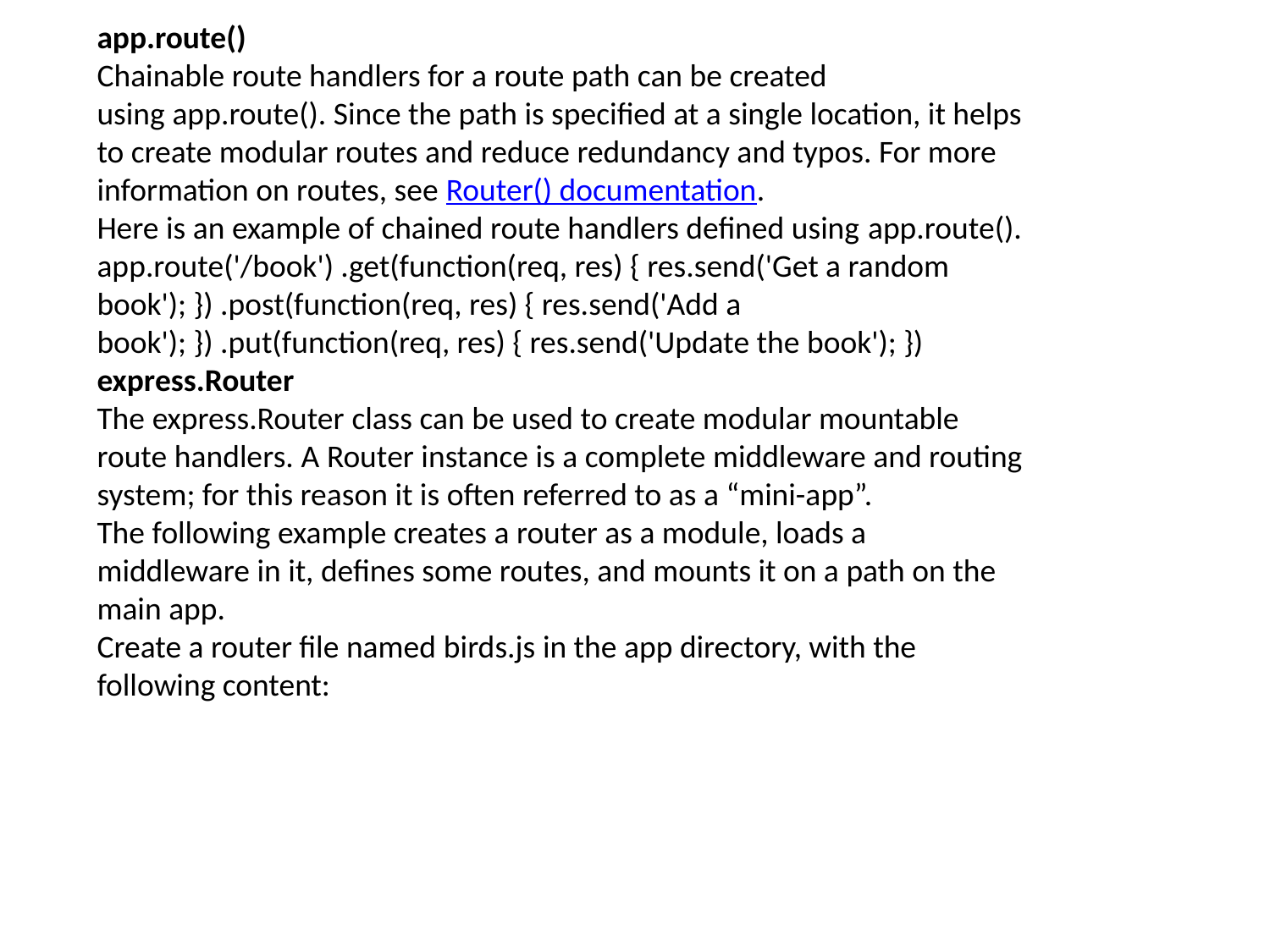

app.route()
Chainable route handlers for a route path can be created using app.route(). Since the path is specified at a single location, it helps to create modular routes and reduce redundancy and typos. For more information on routes, see Router() documentation.
Here is an example of chained route handlers defined using app.route().
app.route('/book') .get(function(req, res) { res.send('Get a random book'); }) .post(function(req, res) { res.send('Add a book'); }) .put(function(req, res) { res.send('Update the book'); })
express.Router
The express.Router class can be used to create modular mountable route handlers. A Router instance is a complete middleware and routing system; for this reason it is often referred to as a “mini-app”.
The following example creates a router as a module, loads a middleware in it, defines some routes, and mounts it on a path on the main app.
Create a router file named birds.js in the app directory, with the following content: